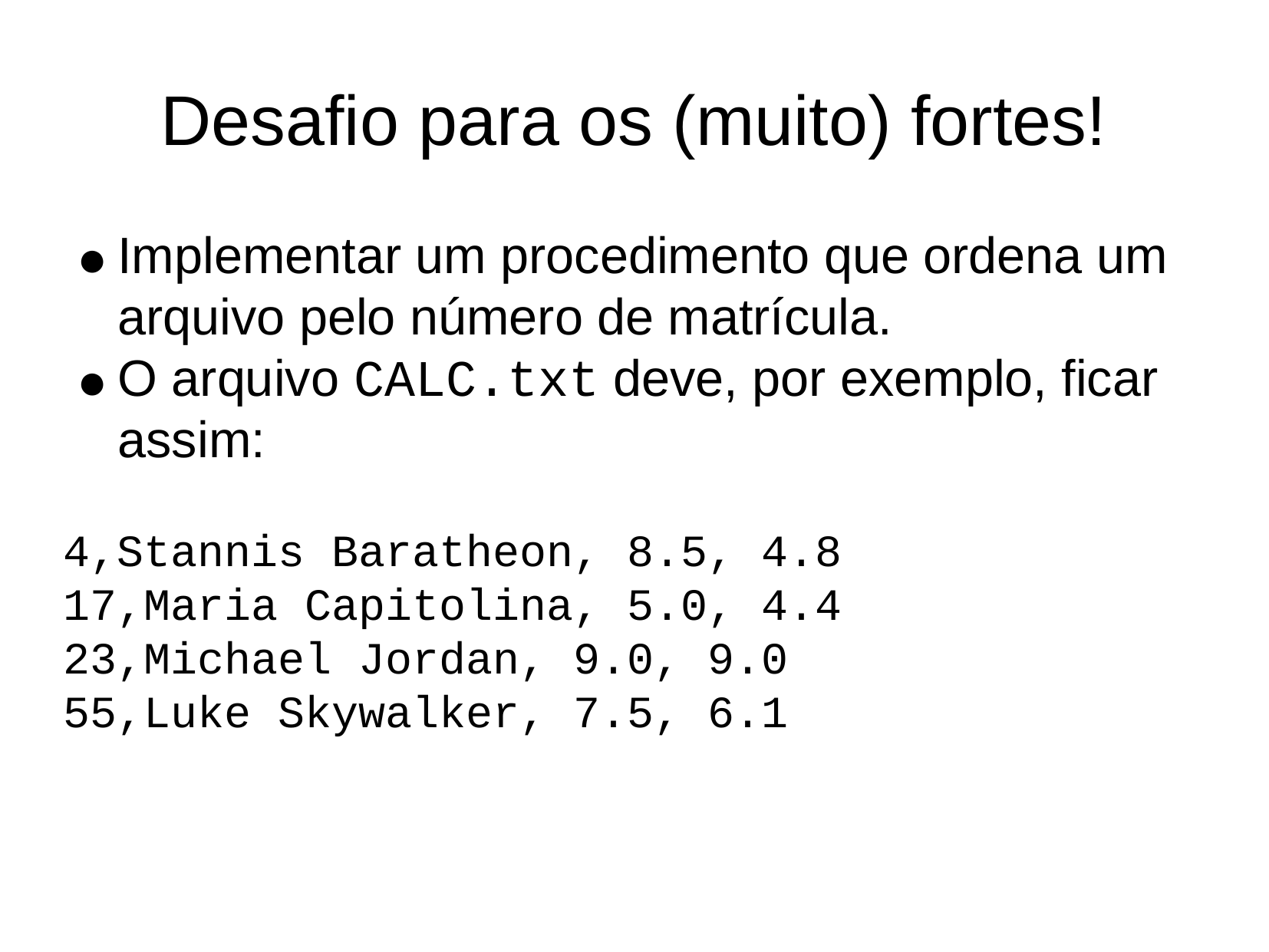

Desafio para os (muito) fortes!
Implementar um procedimento que ordena um arquivo pelo número de matrícula.
O arquivo CALC.txt deve, por exemplo, ficar assim:

4,Stannis Baratheon, 8.5, 4.8
17,Maria Capitolina, 5.0, 4.4
23,Michael Jordan, 9.0, 9.0
55,Luke Skywalker, 7.5, 6.1